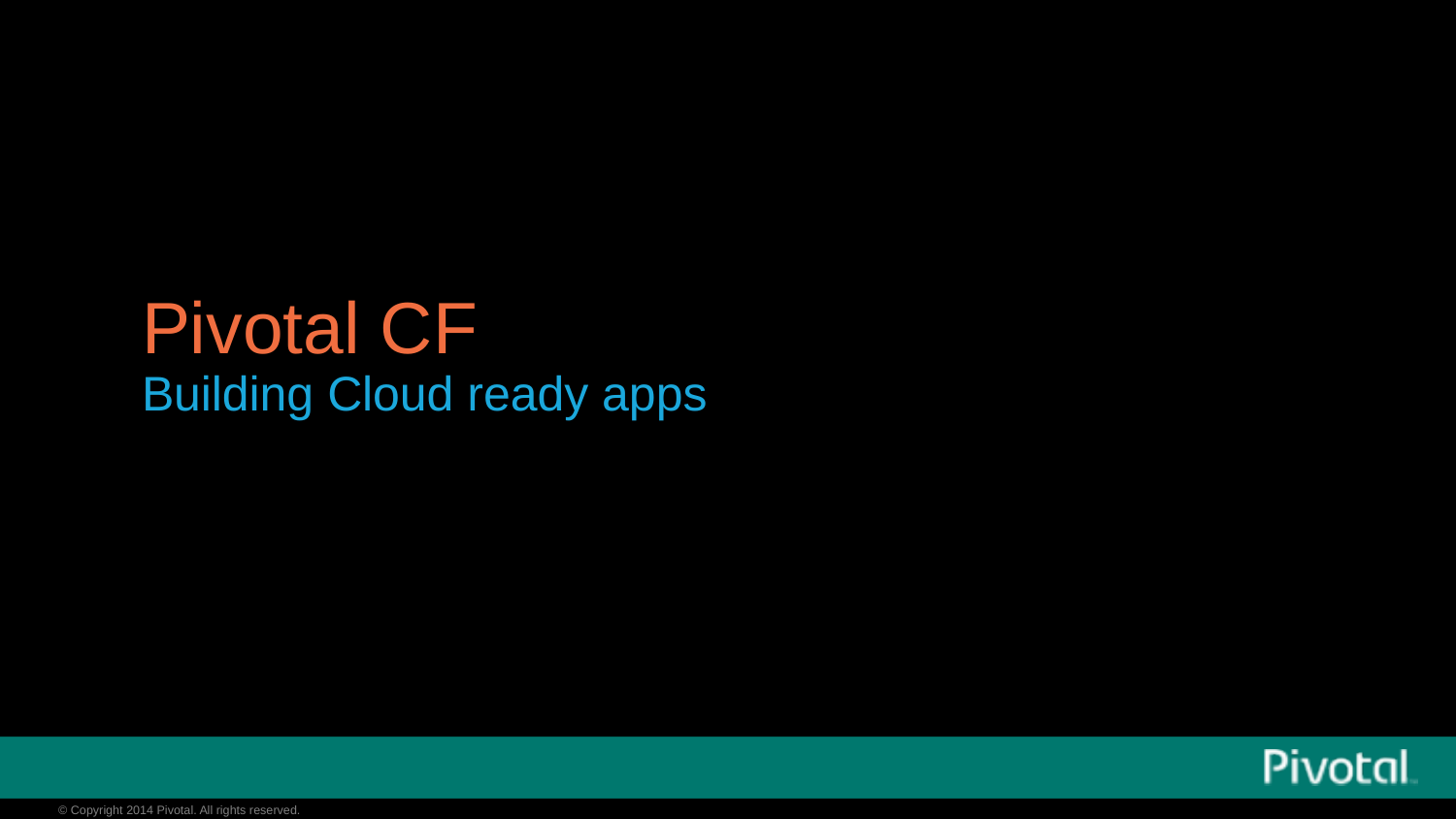

# Pivotal CF
Building Cloud ready apps
1